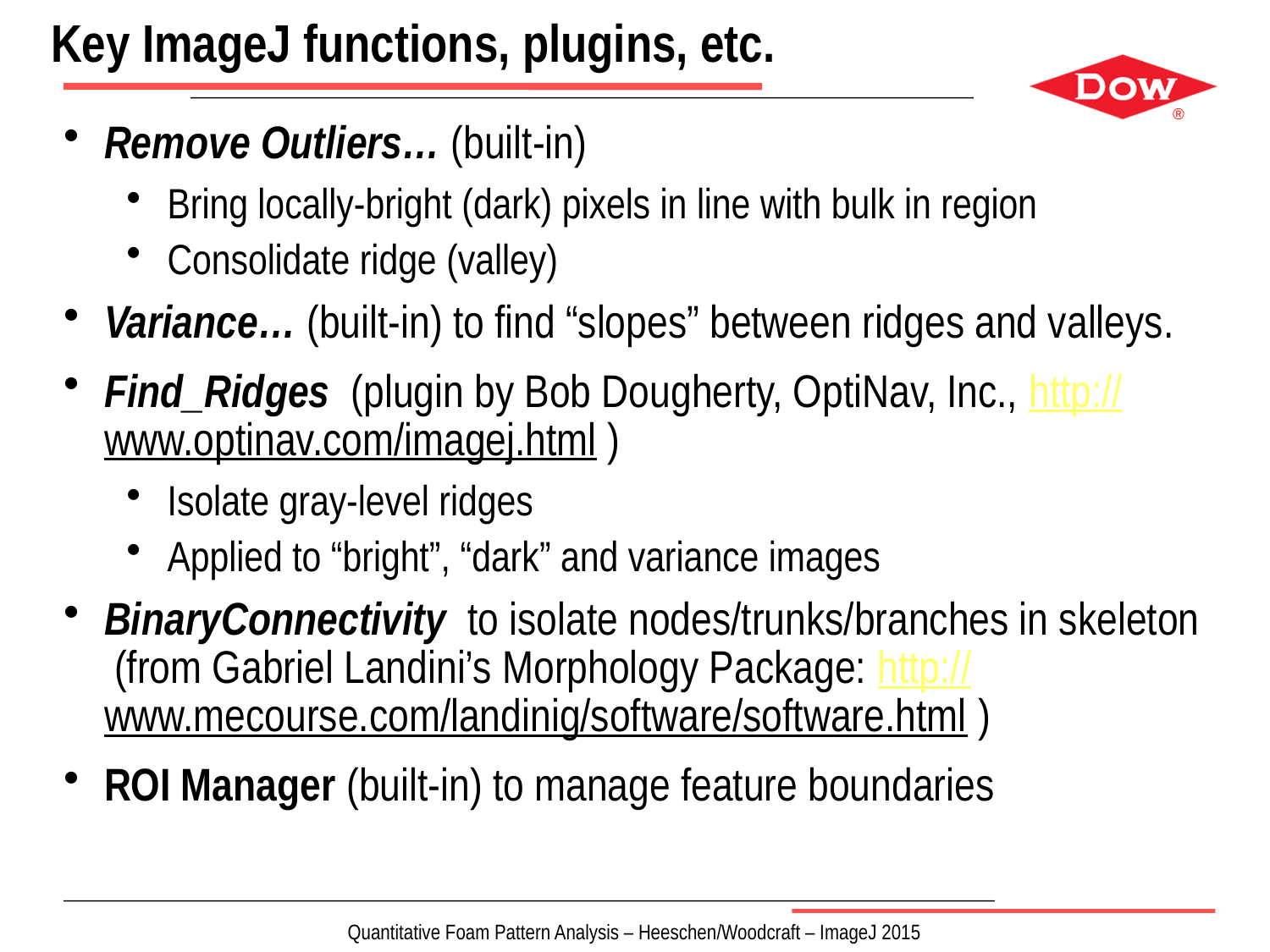

# Key ImageJ functions, plugins, etc.
Remove Outliers… (built-in)
Bring locally-bright (dark) pixels in line with bulk in region
Consolidate ridge (valley)
Variance… (built-in) to find “slopes” between ridges and valleys.
Find_Ridges  (plugin by Bob Dougherty, OptiNav, Inc., http://www.optinav.com/imagej.html )
Isolate gray-level ridges
Applied to “bright”, “dark” and variance images
BinaryConnectivity  to isolate nodes/trunks/branches in skeleton  (from Gabriel Landini’s Morphology Package: http://www.mecourse.com/landinig/software/software.html )
ROI Manager (built-in) to manage feature boundaries
Quantitative Foam Pattern Analysis – Heeschen/Woodcraft – ImageJ 2015